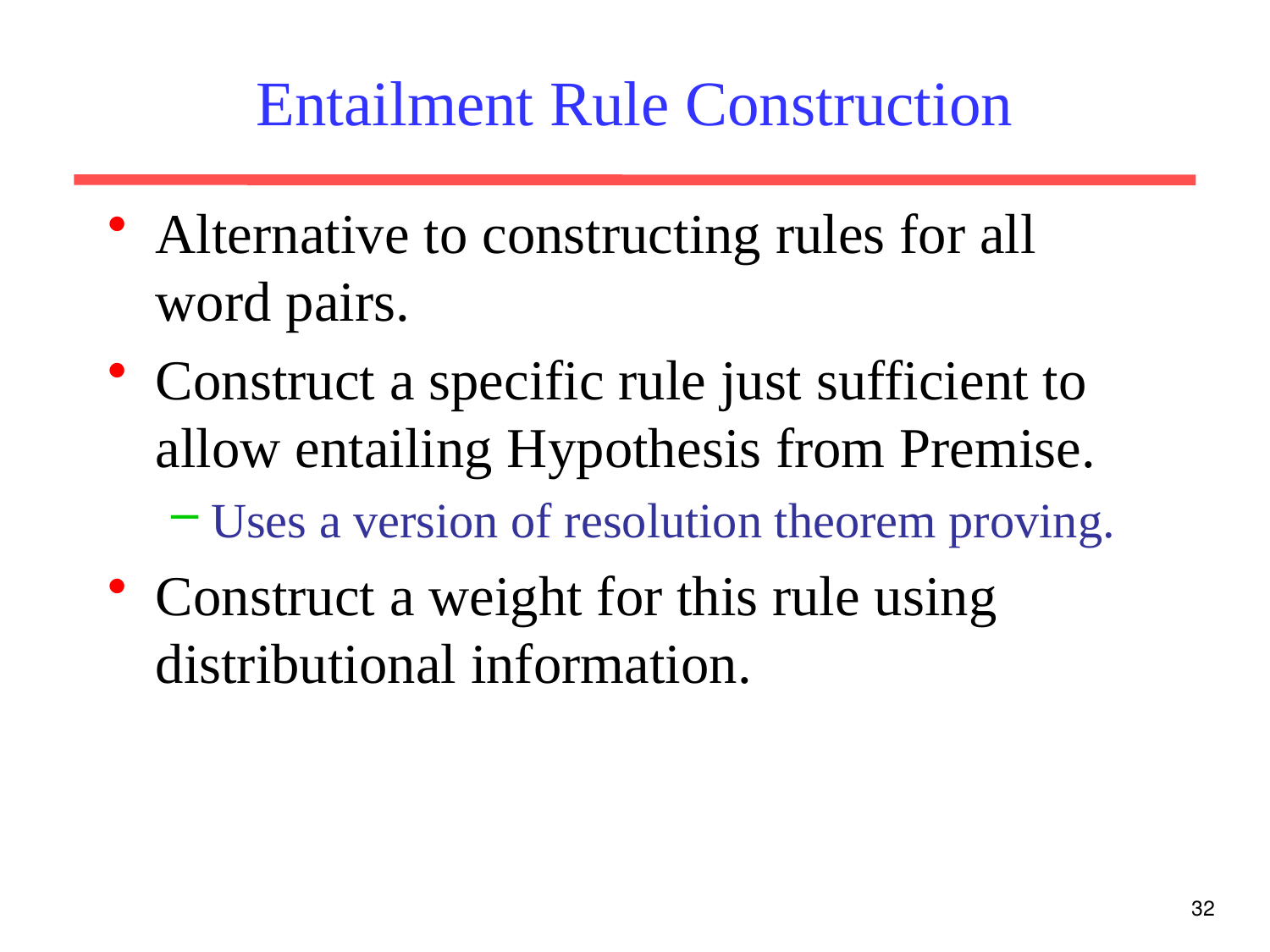

# Entailment Rule Construction
Alternative to constructing rules for all word pairs.
Construct a specific rule just sufficient to allow entailing Hypothesis from Premise.
Uses a version of resolution theorem proving.
Construct a weight for this rule using distributional information.
32